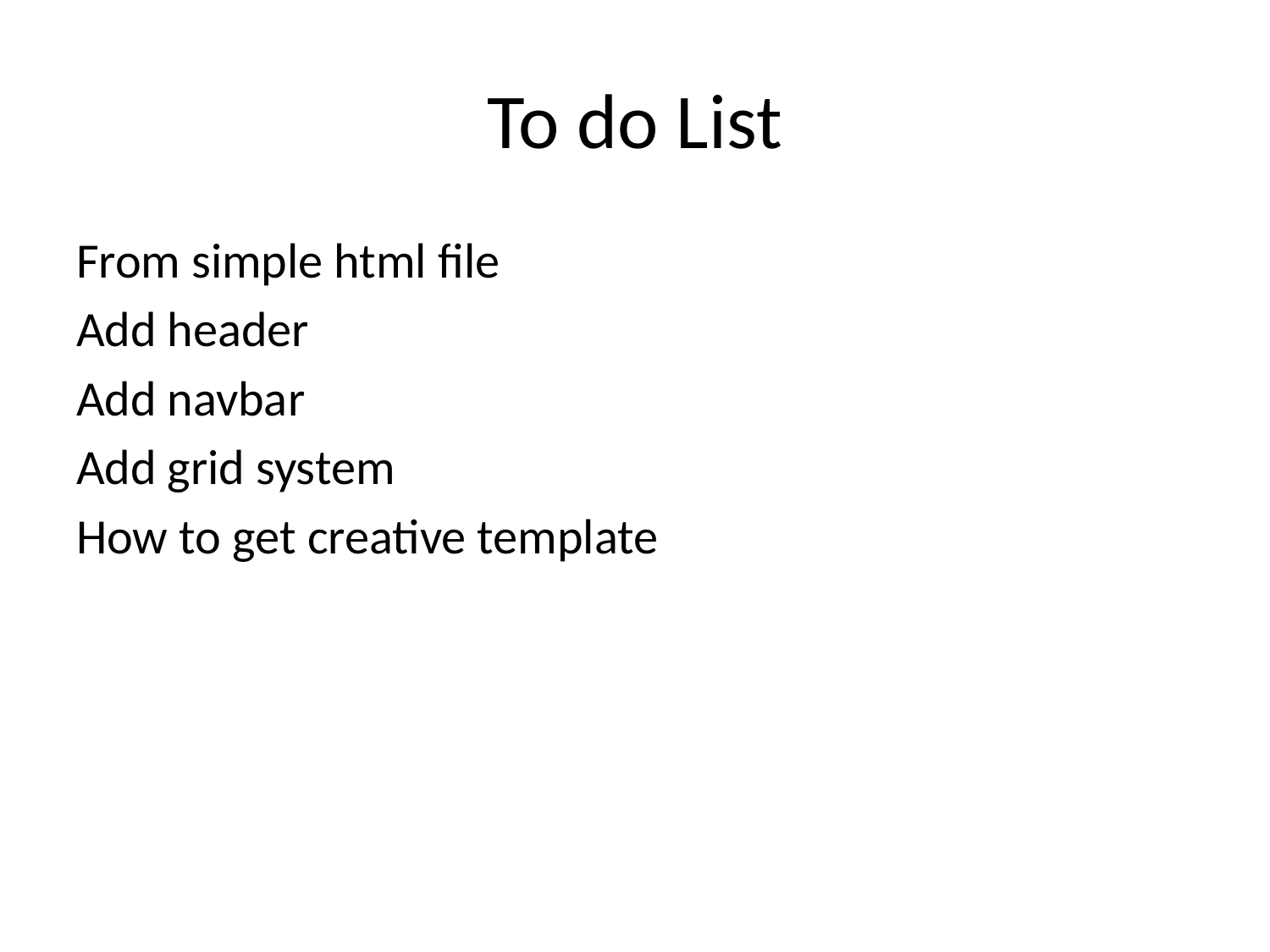

# To do List
From simple html file
Add header
Add navbar
Add grid system
How to get creative template